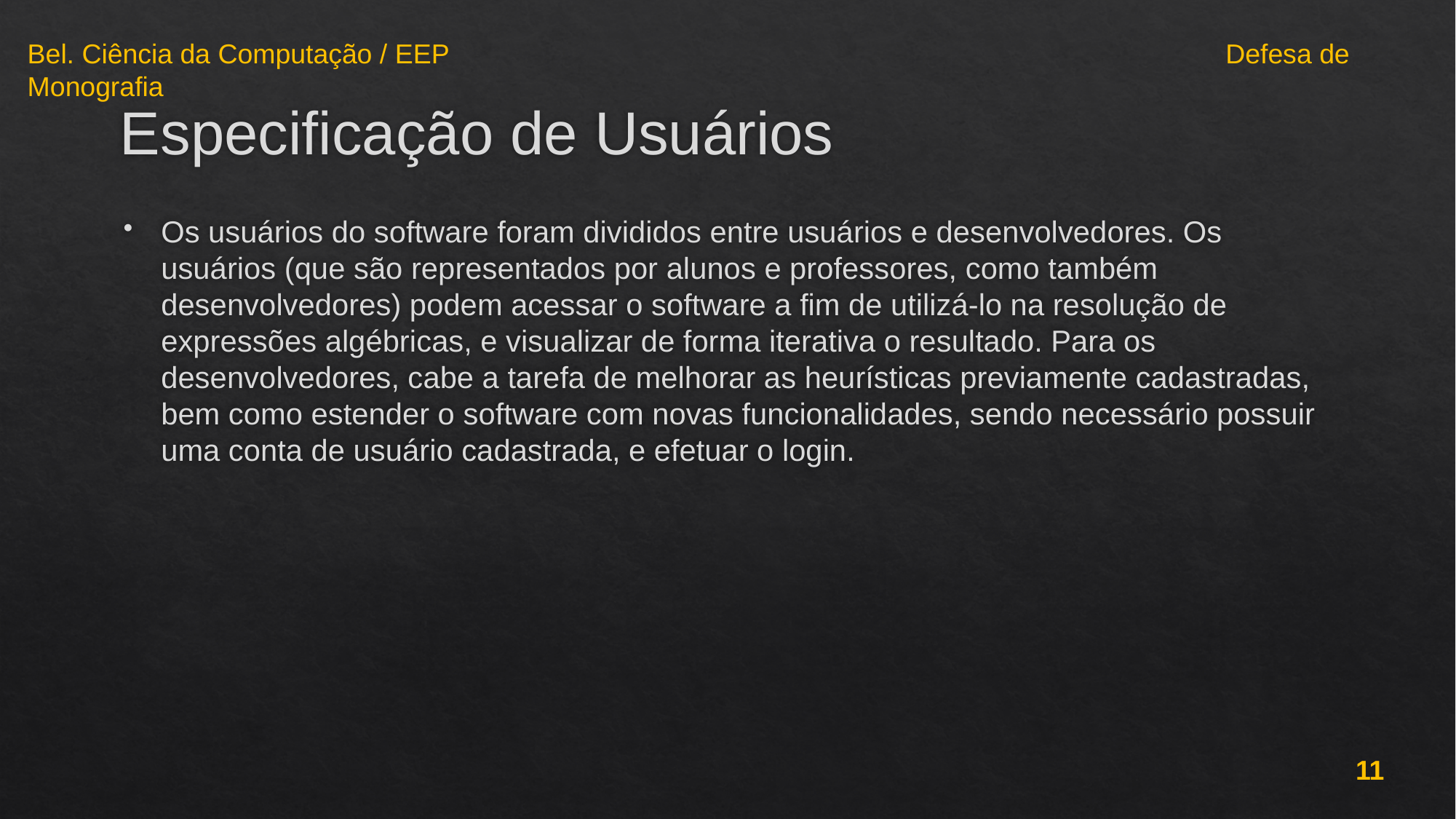

# Especificação de Usuários
Os usuários do software foram divididos entre usuários e desenvolvedores. Os usuários (que são representados por alunos e professores, como também desenvolvedores) podem acessar o software a fim de utilizá-lo na resolução de expressões algébricas, e visualizar de forma iterativa o resultado. Para os desenvolvedores, cabe a tarefa de melhorar as heurísticas previamente cadastradas, bem como estender o software com novas funcionalidades, sendo necessário possuir uma conta de usuário cadastrada, e efetuar o login.

11